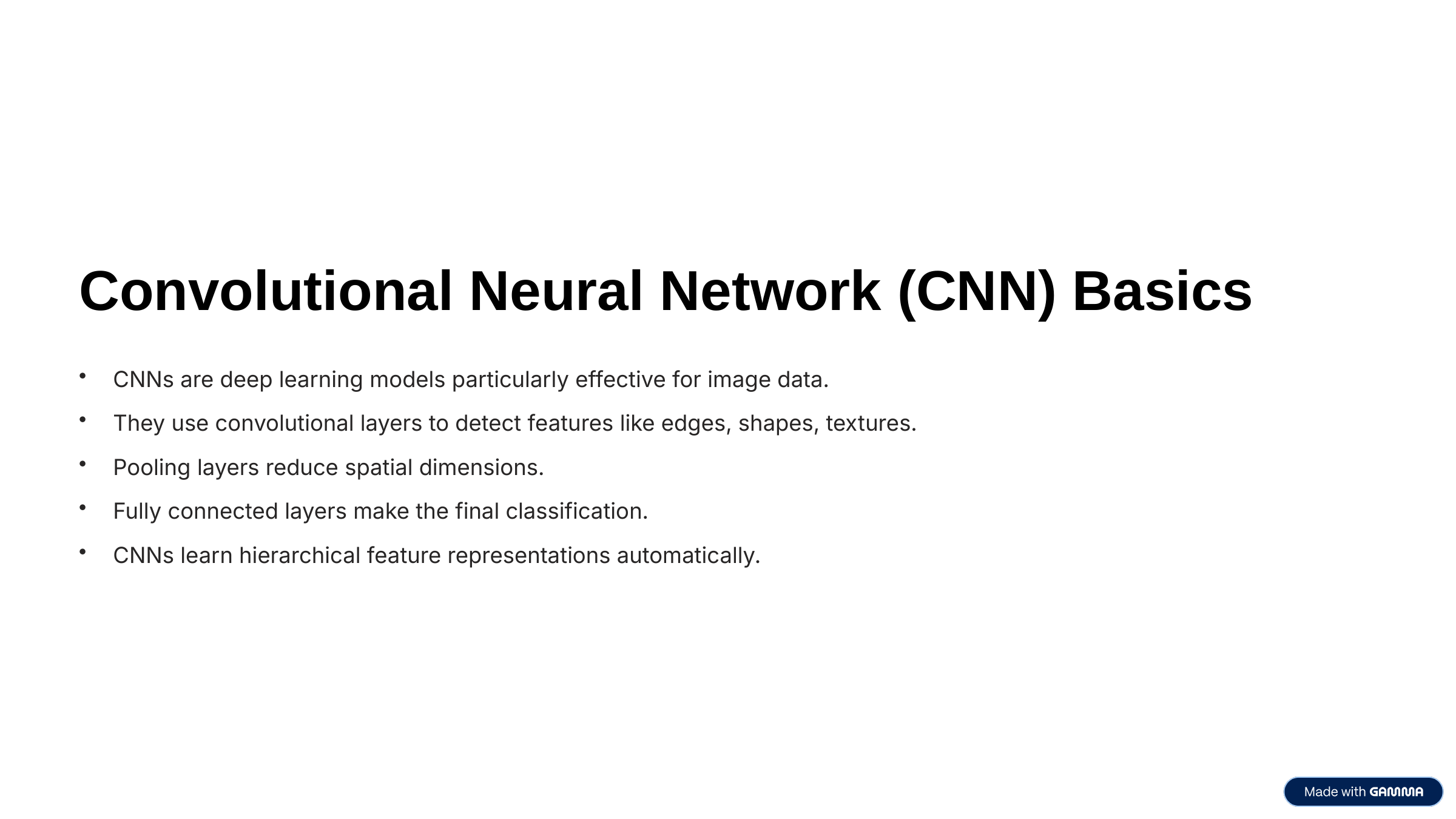

Convolutional Neural Network (CNN) Basics
CNNs are deep learning models particularly effective for image data.
They use convolutional layers to detect features like edges, shapes, textures.
Pooling layers reduce spatial dimensions.
Fully connected layers make the final classification.
CNNs learn hierarchical feature representations automatically.